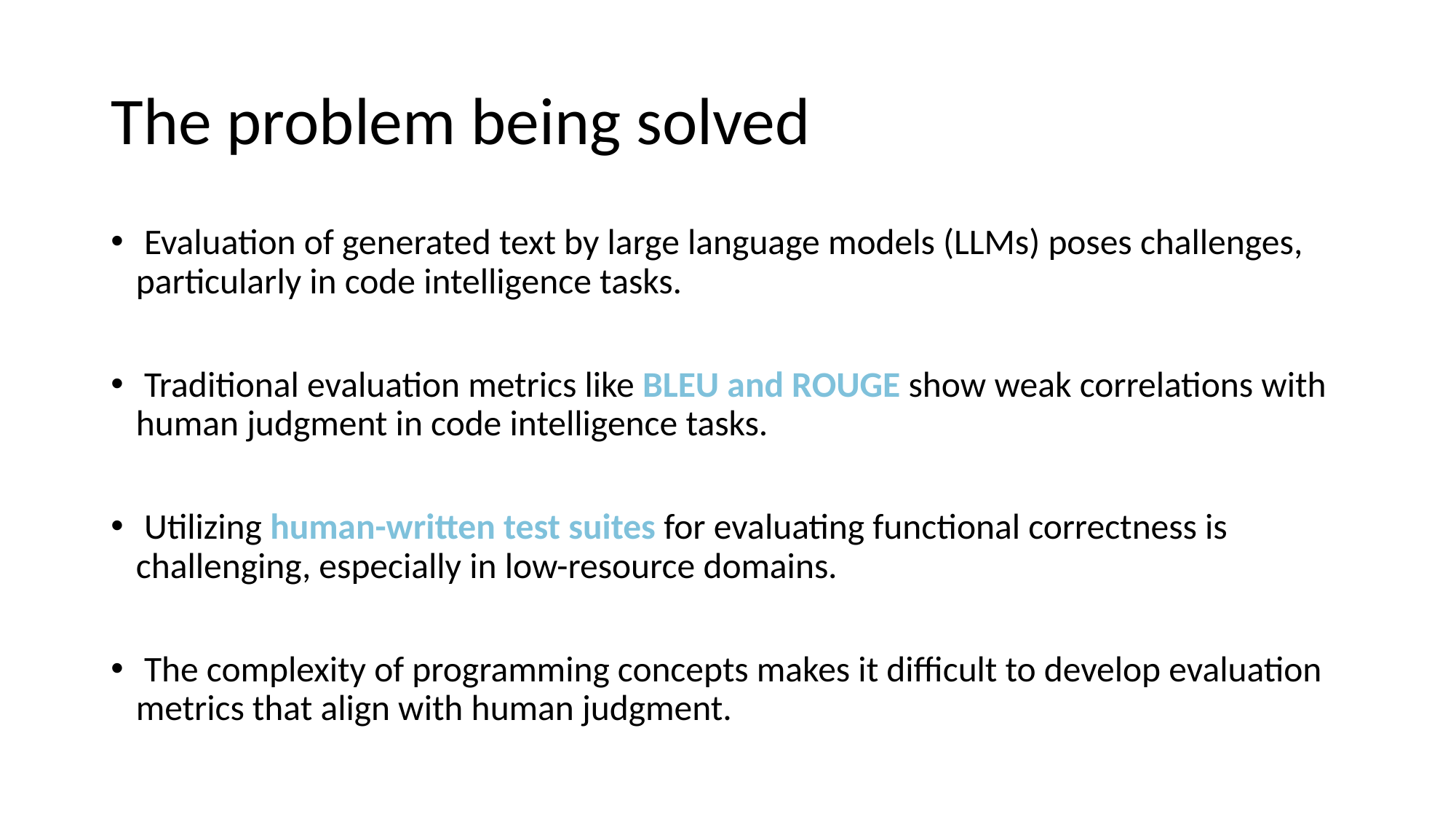

# The problem being solved
 Evaluation of generated text by large language models (LLMs) poses challenges, particularly in code intelligence tasks.

 Traditional evaluation metrics like BLEU and ROUGE show weak correlations with human judgment in code intelligence tasks.

 Utilizing human-written test suites for evaluating functional correctness is challenging, especially in low-resource domains.

 The complexity of programming concepts makes it difficult to develop evaluation metrics that align with human judgment.